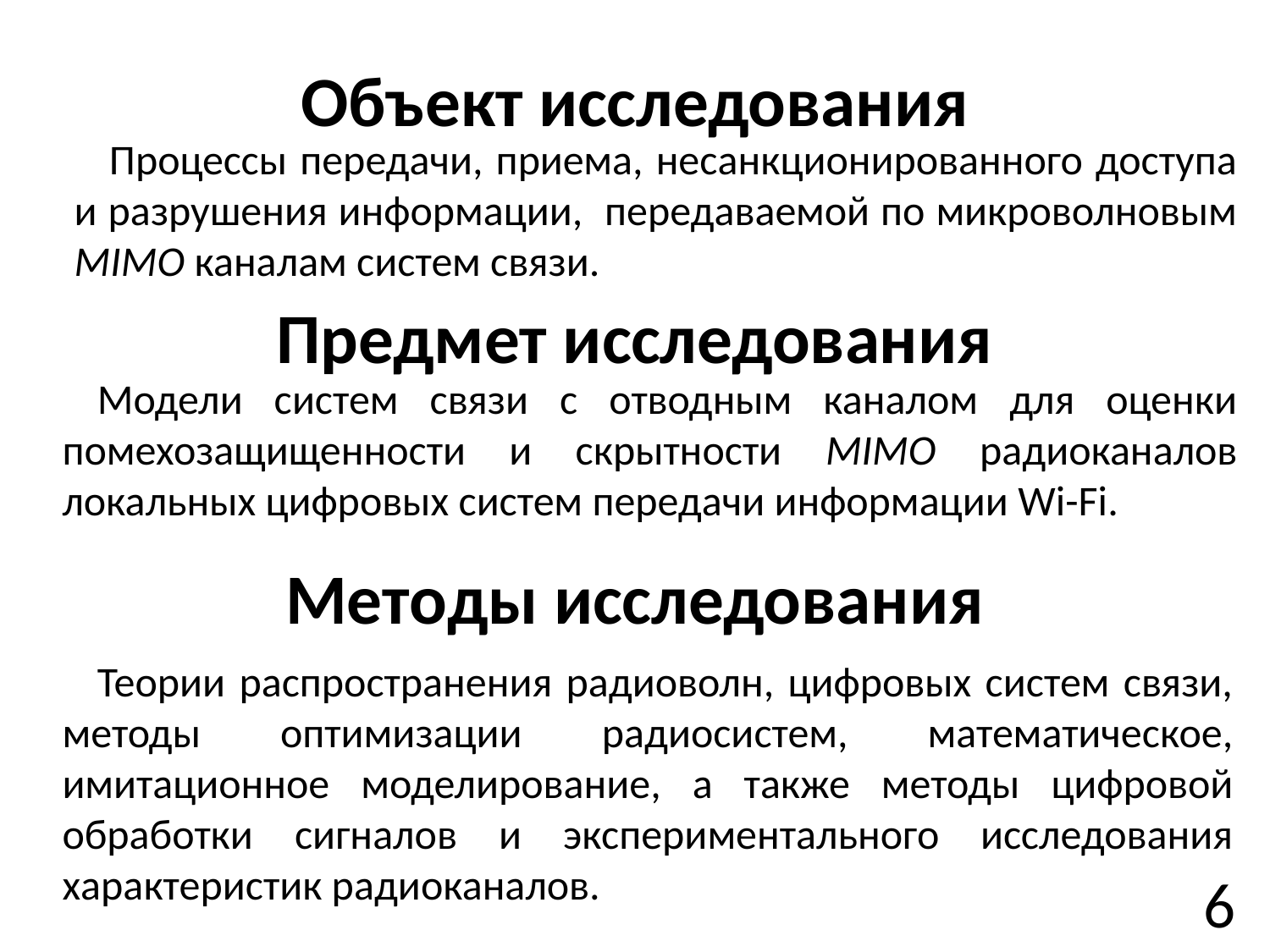

# Объект исследования
Процессы передачи, приема, несанкционированного доступа и разрушения информации,  передаваемой по микроволновым MIMO каналам систем связи.
Предмет исследования
Модели систем связи с отводным каналом для оценки помехозащищенности и скрытности MIMO радиоканалов локальных цифровых систем передачи информации Wi-Fi.
Методы исследования
Теории распространения радиоволн, цифровых систем связи, методы оптимизации радиосистем, математическое, имитационное моделирование, а также методы цифровой обработки сигналов и экспериментального исследования характеристик радиоканалов.
6